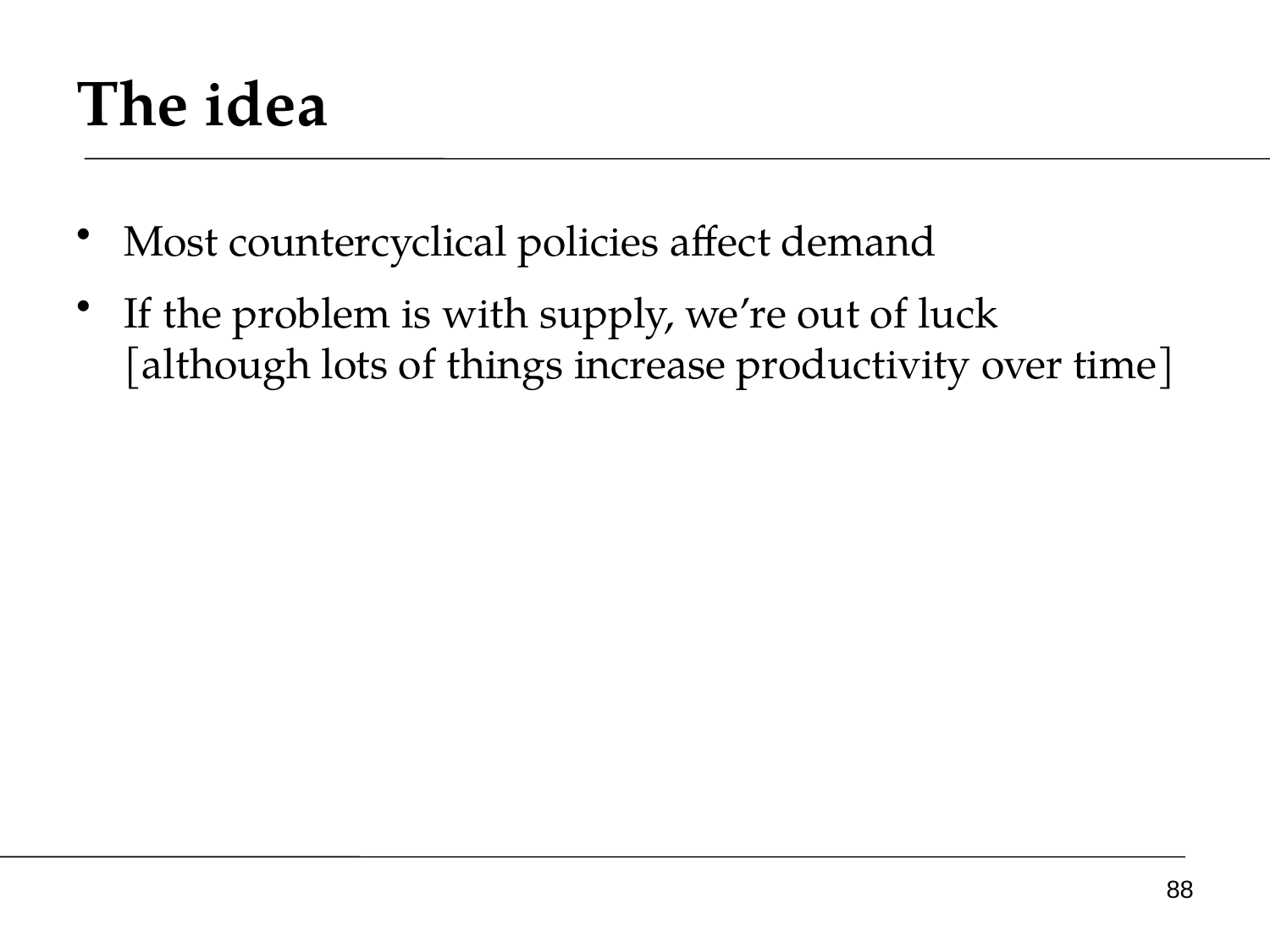

# The idea
Most countercyclical policies affect demand
If the problem is with supply, we’re out of luck   [although lots of things increase productivity over time]
88